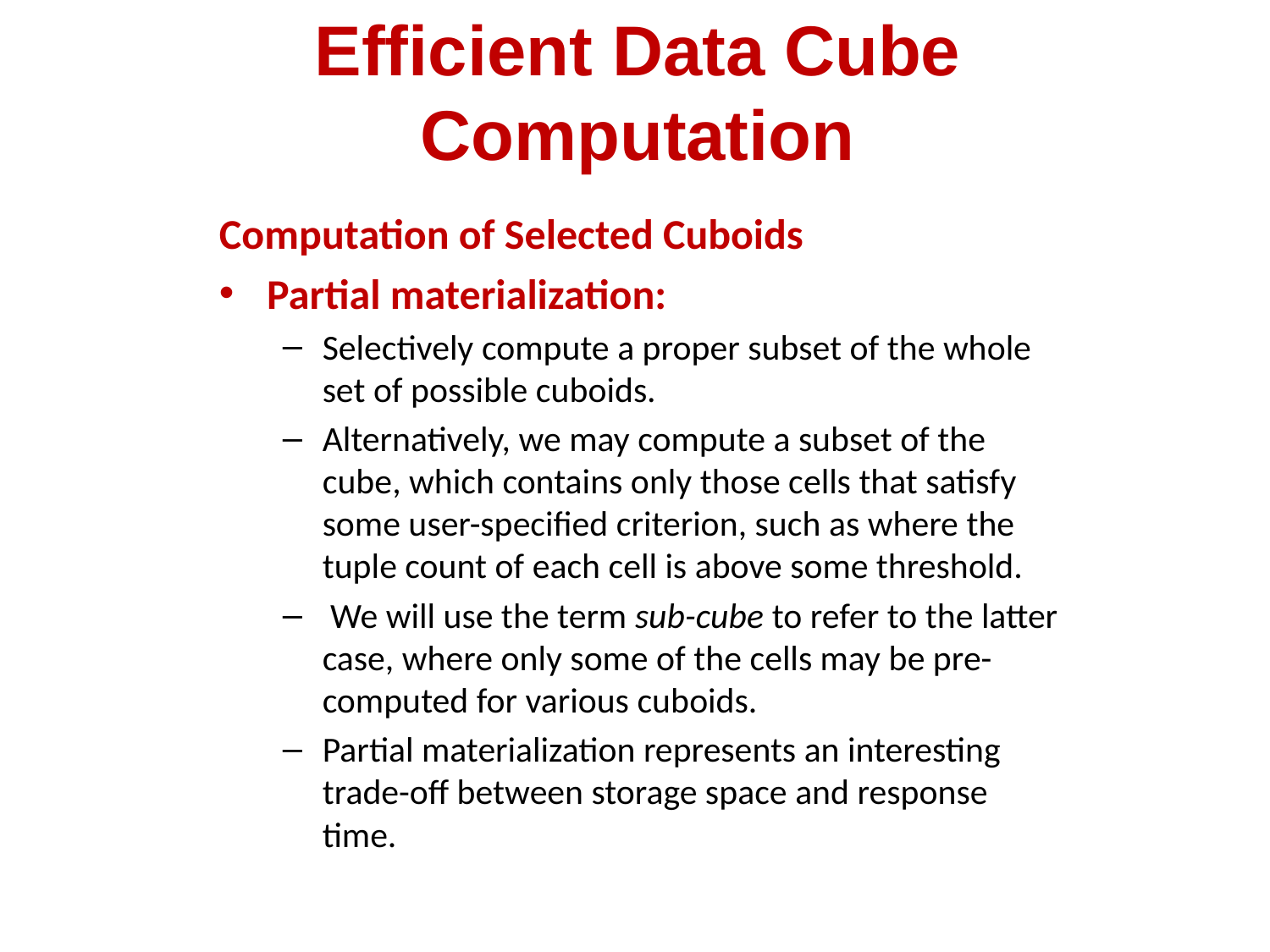

Efficient Data Cube Computation
Computation of Selected Cuboids
Partial materialization:
Selectively compute a proper subset of the whole set of possible cuboids.
Alternatively, we may compute a subset of the cube, which contains only those cells that satisfy some user-specified criterion, such as where the tuple count of each cell is above some threshold.
 We will use the term sub-cube to refer to the latter case, where only some of the cells may be pre-computed for various cuboids.
Partial materialization represents an interesting trade-off between storage space and response time.